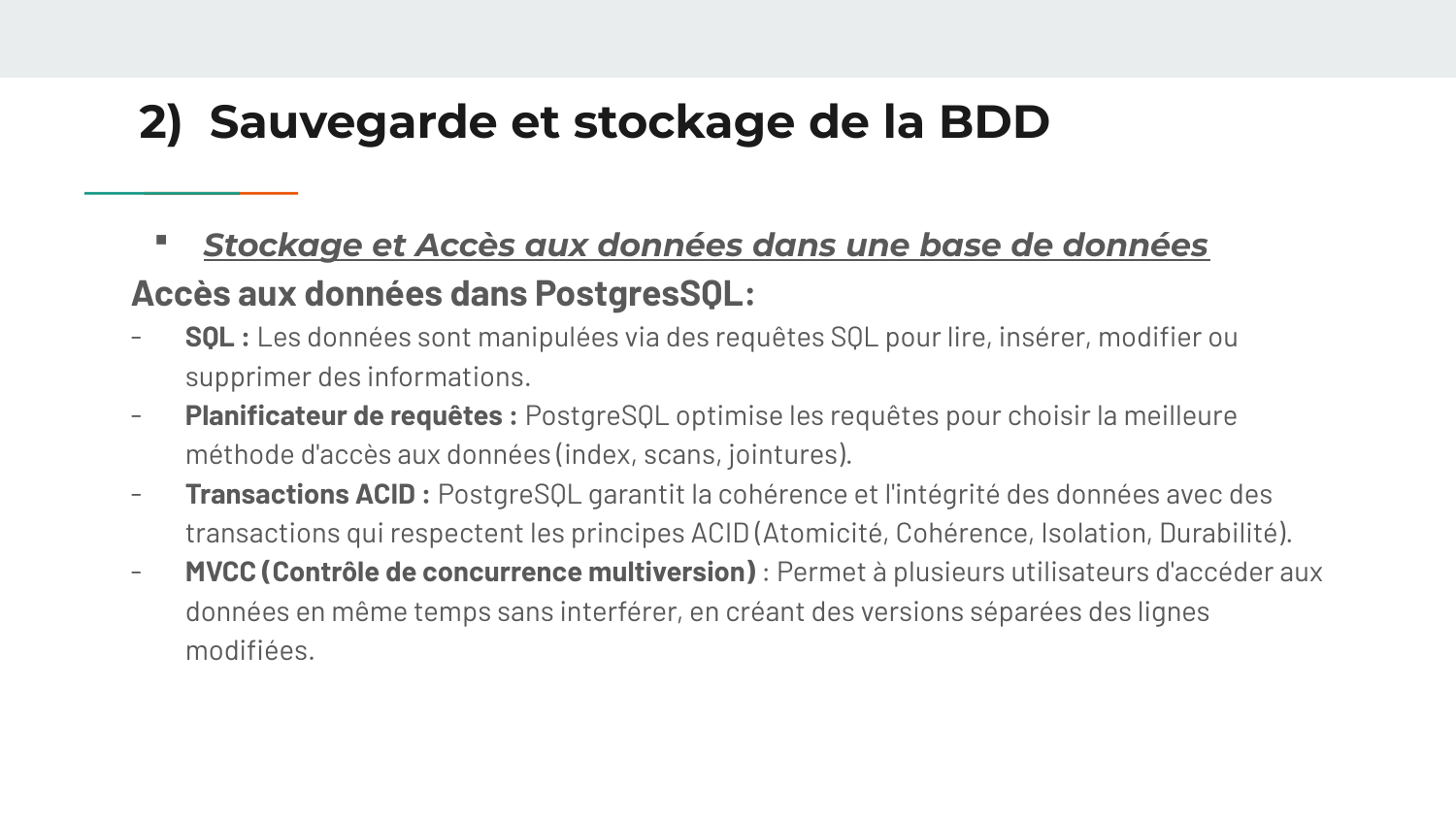

# 2)  Sauvegarde et stockage de la BDD
Stockage et Accès aux données dans une base de données
Accès aux données dans PostgresSQL:
SQL : Les données sont manipulées via des requêtes SQL pour lire, insérer, modifier ou supprimer des informations.
Planificateur de requêtes : PostgreSQL optimise les requêtes pour choisir la meilleure méthode d'accès aux données (index, scans, jointures).
Transactions ACID : PostgreSQL garantit la cohérence et l'intégrité des données avec des transactions qui respectent les principes ACID (Atomicité, Cohérence, Isolation, Durabilité).
MVCC (Contrôle de concurrence multiversion) : Permet à plusieurs utilisateurs d'accéder aux données en même temps sans interférer, en créant des versions séparées des lignes modifiées.